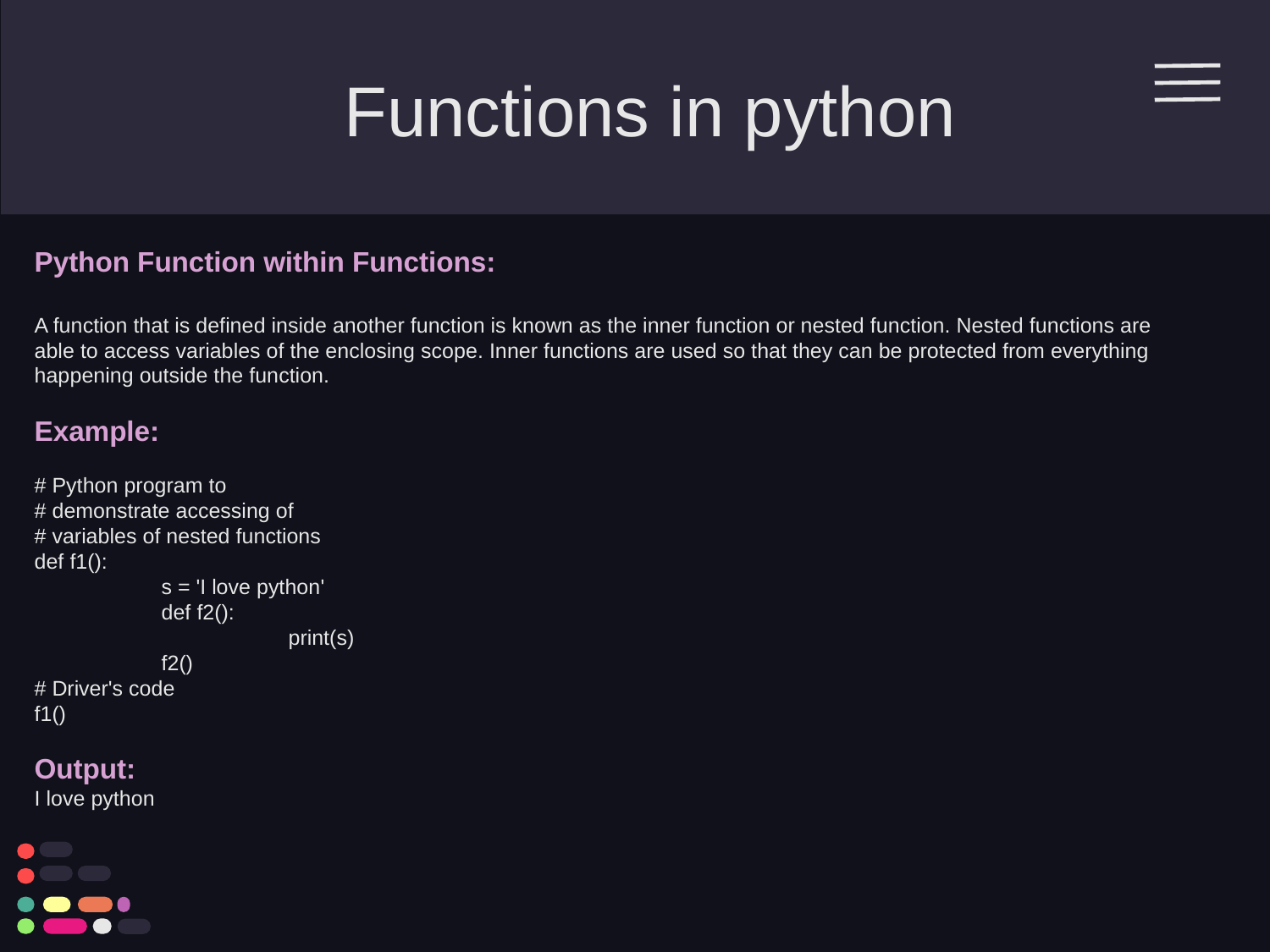

# Functions in python

Python Function within Functions:

A function that is defined inside another function is known as the inner function or nested function. Nested functions are able to access variables of the enclosing scope. Inner functions are used so that they can be protected from everything happening outside the function.

Example:

# Python program to
# demonstrate accessing of
# variables of nested functions
def f1():
	s = 'I love python'
	def f2():
		print(s)
	f2()
# Driver's code
f1()

Output:
I love python